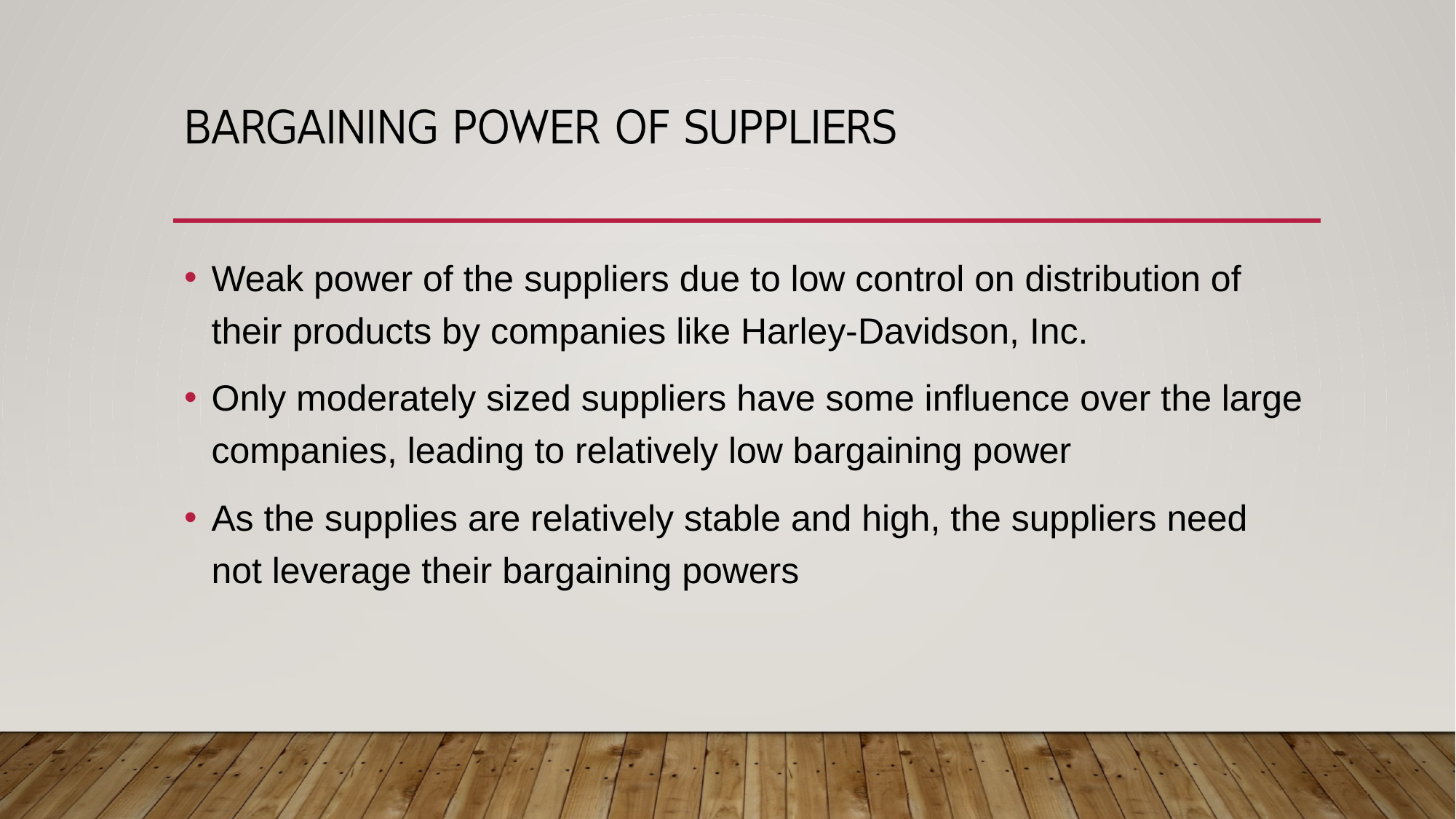

# Bargaining Power of Suppliers
Weak power of the suppliers due to low control on distribution of their products by companies like Harley-Davidson, Inc.
Only moderately sized suppliers have some influence over the large companies, leading to relatively low bargaining power
As the supplies are relatively stable and high, the suppliers need not leverage their bargaining powers